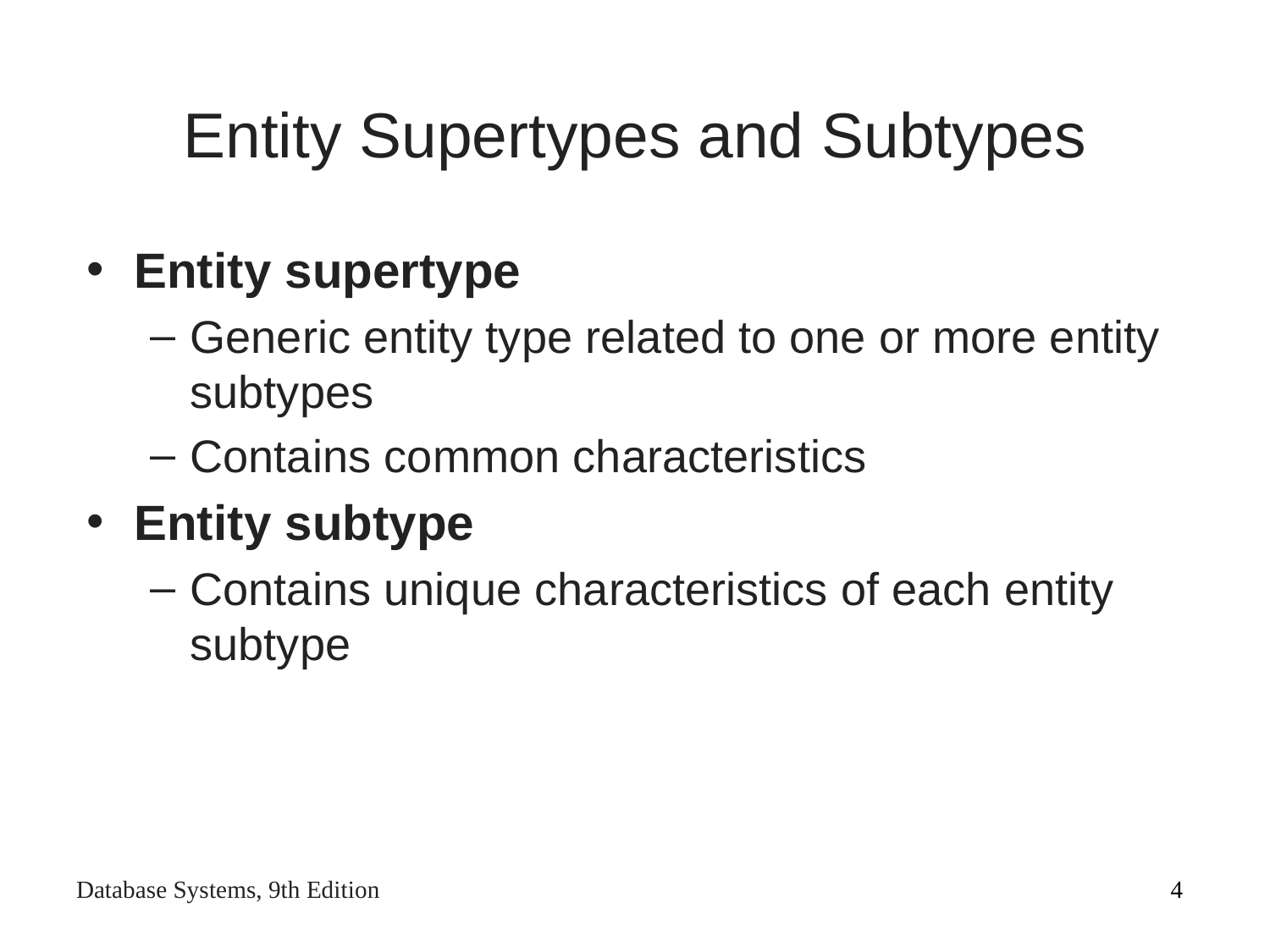

# Entity Supertypes and Subtypes
Entity supertype
Generic entity type related to one or more entity subtypes
Contains common characteristics
Entity subtype
Contains unique characteristics of each entity subtype
4
Database Systems, 9th Edition